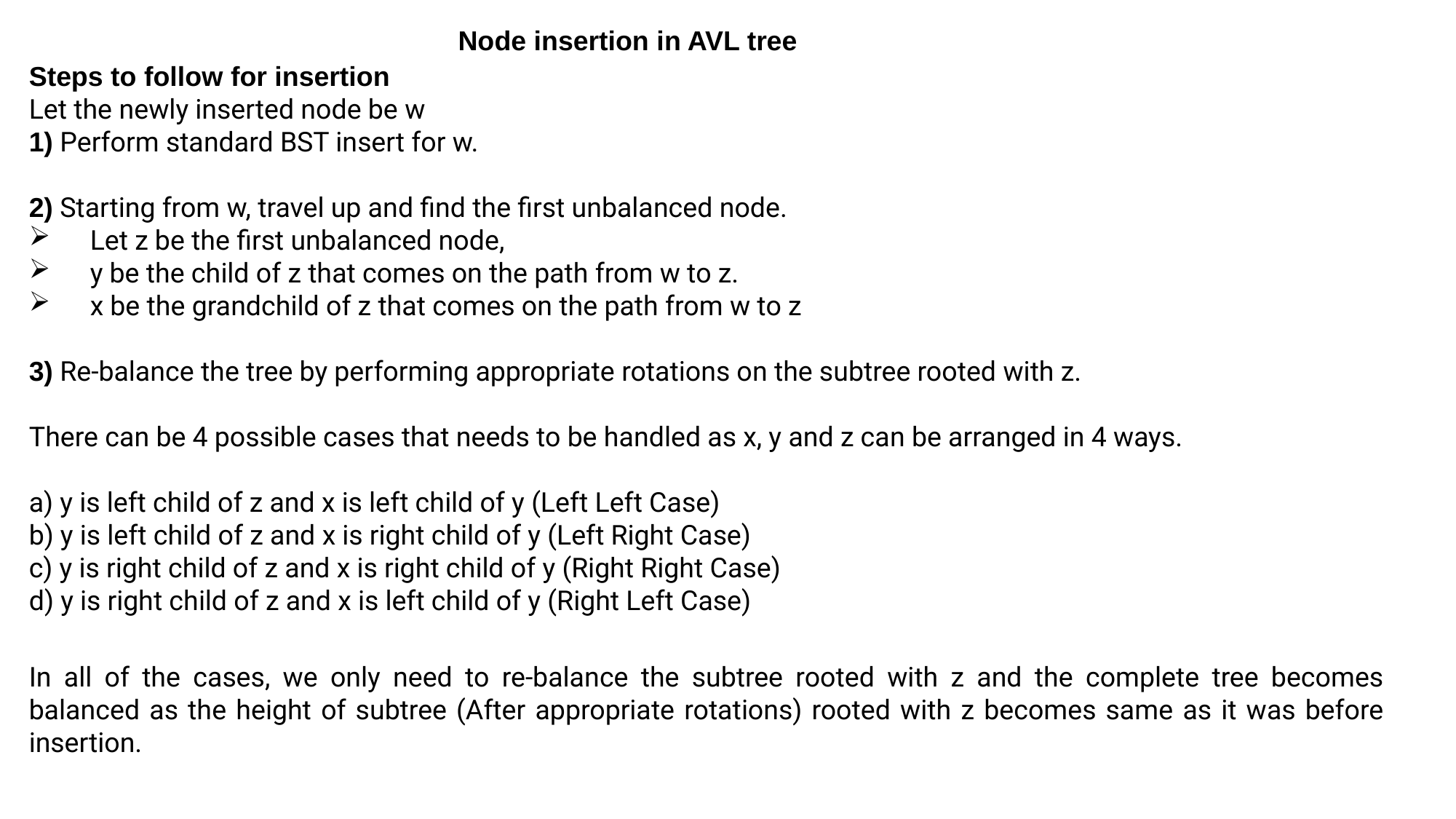

Node insertion in AVL tree
Steps to follow for insertion
Let the newly inserted node be w
1) Perform standard BST insert for w.
2) Starting from w, travel up and find the first unbalanced node.
    Let z be the first unbalanced node,
    y be the child of z that comes on the path from w to z.
    x be the grandchild of z that comes on the path from w to z
3) Re-balance the tree by performing appropriate rotations on the subtree rooted with z.

There can be 4 possible cases that needs to be handled as x, y and z can be arranged in 4 ways.
a) y is left child of z and x is left child of y (Left Left Case)
b) y is left child of z and x is right child of y (Left Right Case)
c) y is right child of z and x is right child of y (Right Right Case)
d) y is right child of z and x is left child of y (Right Left Case)
In all of the cases, we only need to re-balance the subtree rooted with z and the complete tree becomes balanced as the height of subtree (After appropriate rotations) rooted with z becomes same as it was before insertion.